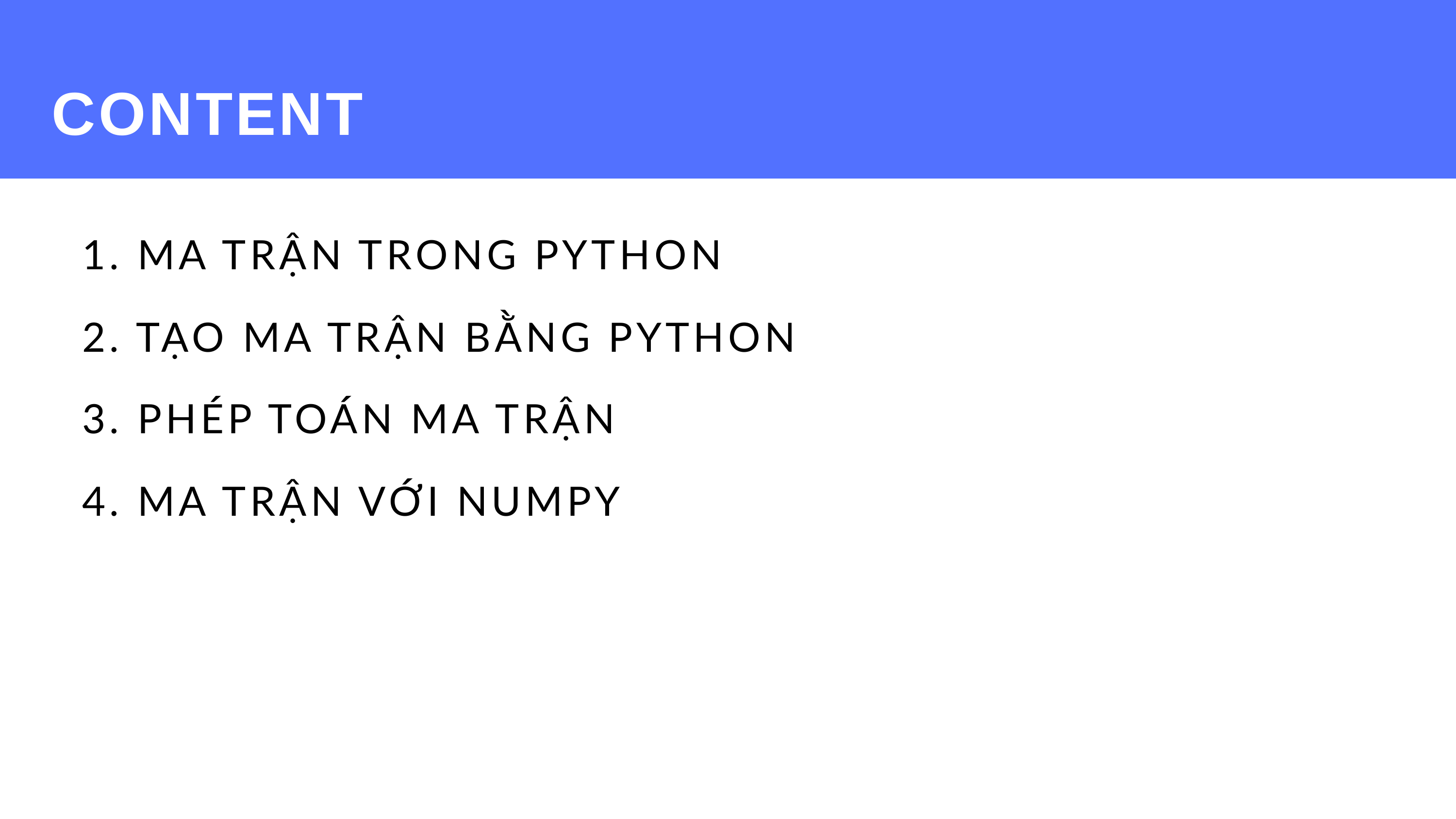

CONTENT
  1. MA TRẬN TRONG PYTHON
  2. TẠO MA TRẬN BẰNG PYTHON
  3. PHÉP TOÁN MA TRẬN
  4. MA TRẬN VỚI NUMPY